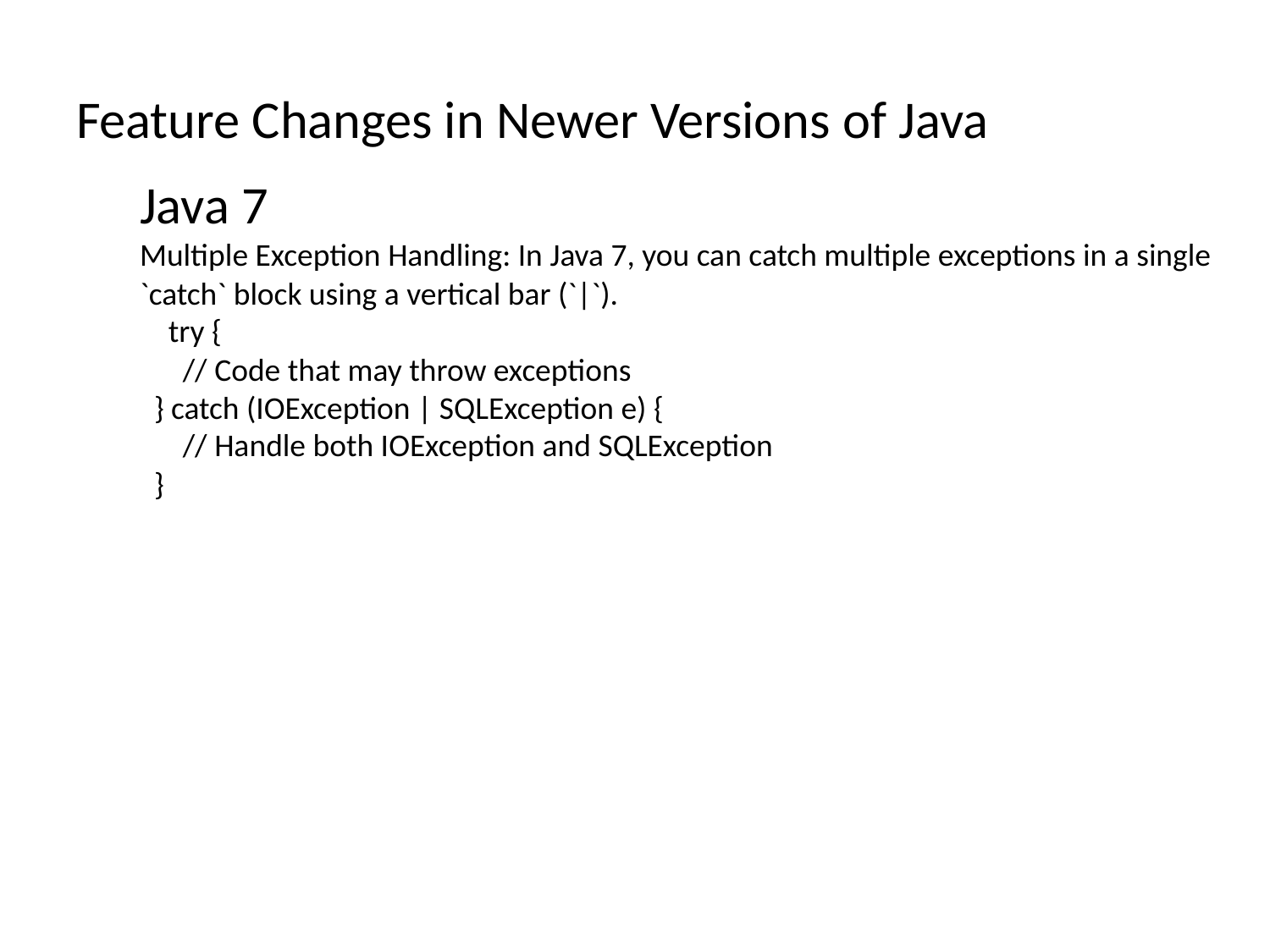

# Feature Changes in Newer Versions of Java

Java 7
Multiple Exception Handling: In Java 7, you can catch multiple exceptions in a single `catch` block using a vertical bar (`|`).
    try {
      // Code that may throw exceptions
  } catch (IOException | SQLException e) {
      // Handle both IOException and SQLException
  }